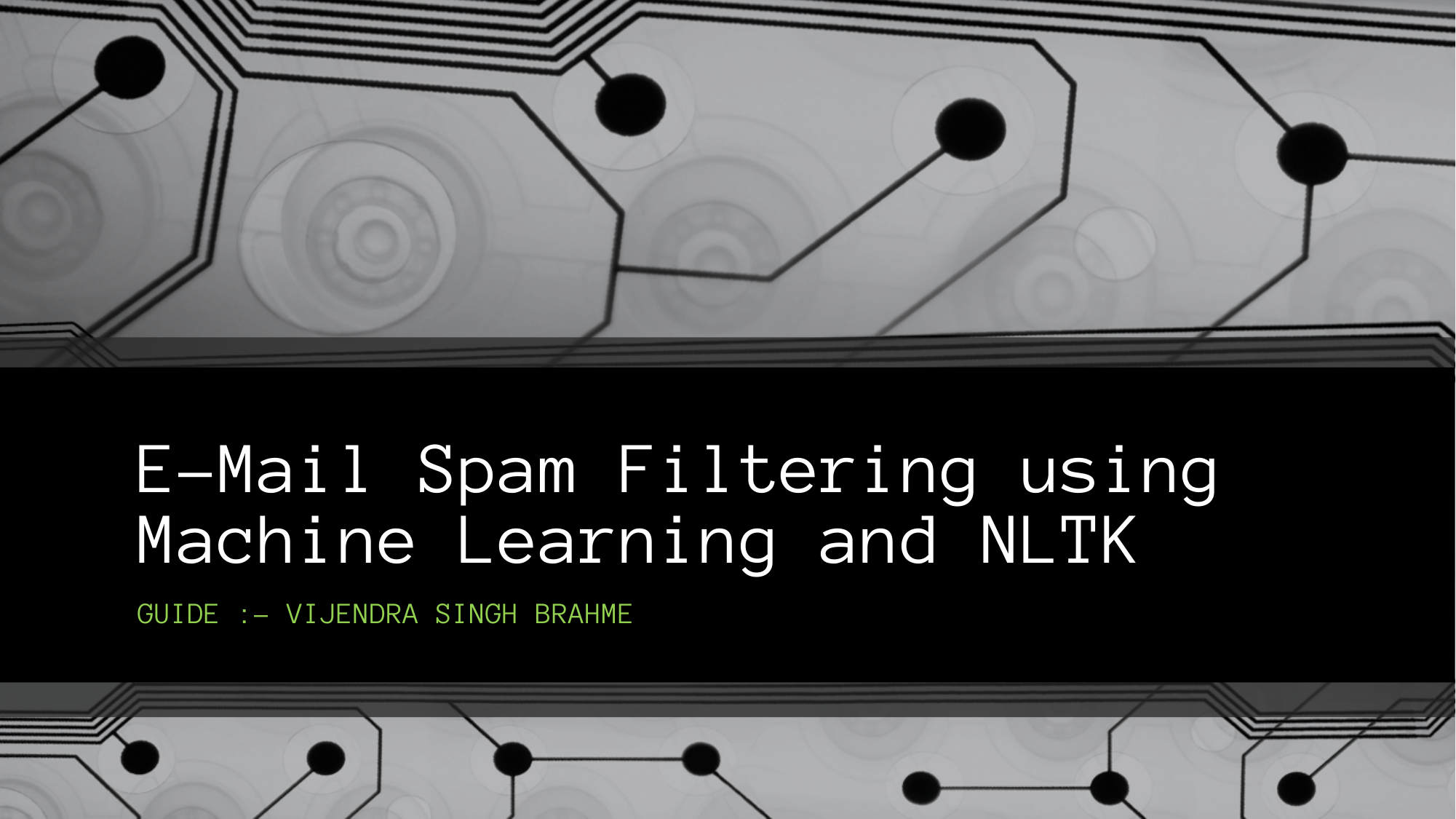

# E-Mail Spam Filtering using Machine Learning and NLTK
GUIDE :- VIJENDRA SINGH BRAHME